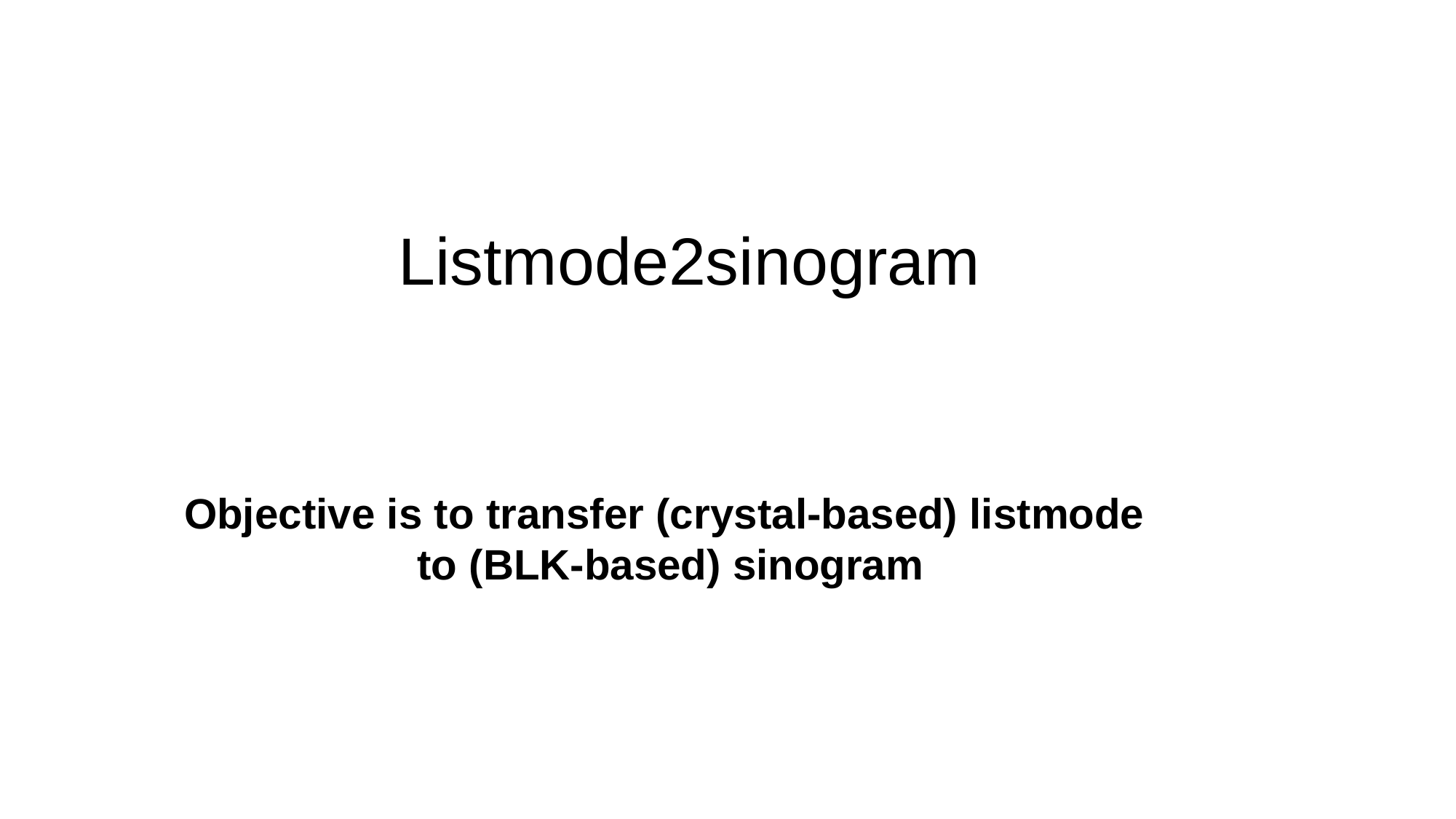

# Listmode2sinogram
Objective is to transfer (crystal-based) listmode
to (BLK-based) sinogram